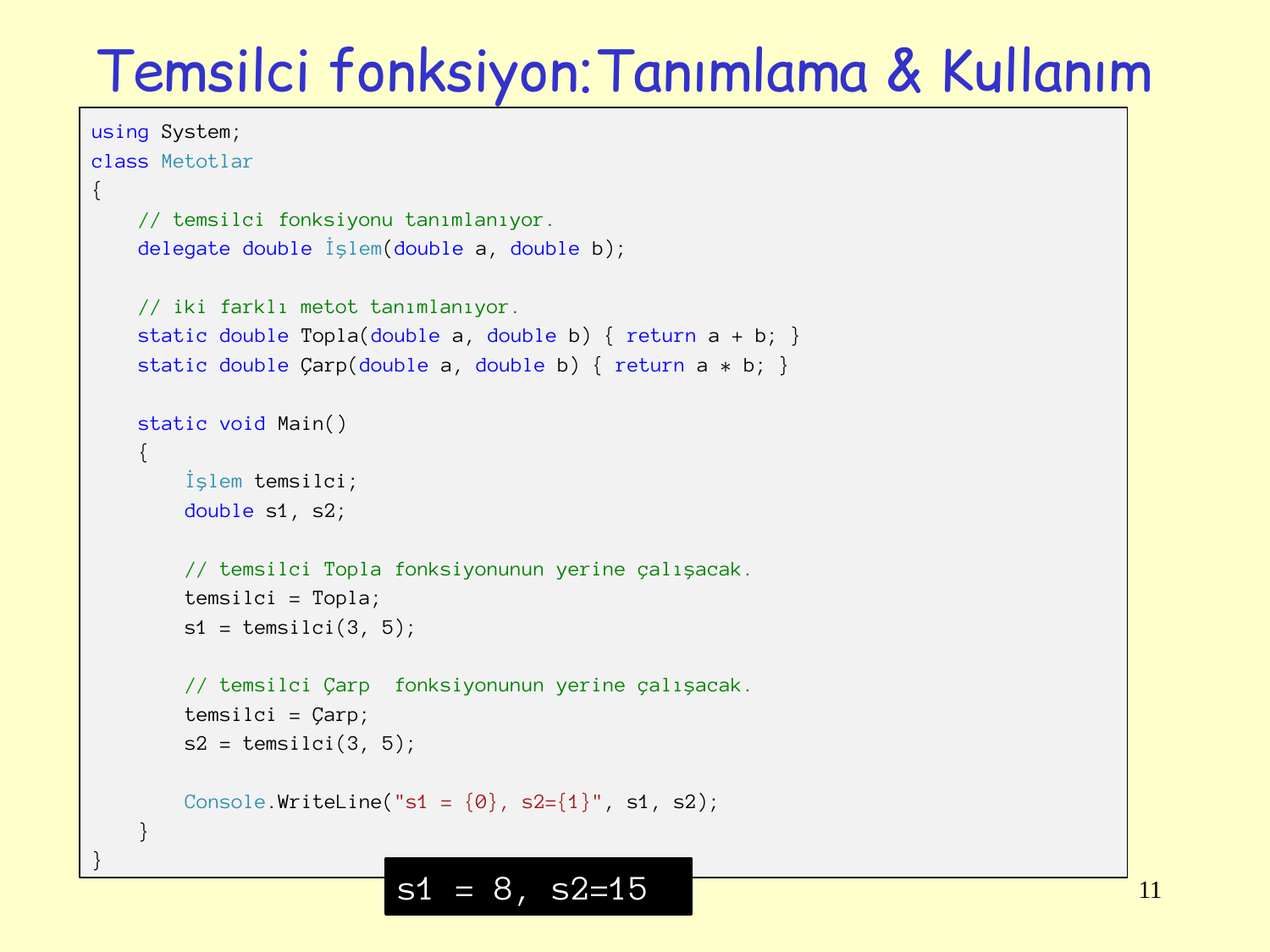

# Temsilci fonksiyon:Tanımlama & Kullanım
using System;
class Metotlar
{
    // temsilci fonksiyonu tanımlanıyor.
    delegate double İşlem(double a, double b);

    // iki farklı metot tanımlanıyor.
    static double Topla(double a, double b) { return a + b; }
    static double Çarp(double a, double b) { return a * b; }

    static void Main()
    {
        İşlem temsilci;
        double s1, s2;

        // temsilci Topla fonksiyonunun yerine çalışacak.
        temsilci = Topla;
        s1 = temsilci(3, 5);

        // temsilci Çarp  fonksiyonunun yerine çalışacak.
        temsilci = Çarp;
        s2 = temsilci(3, 5);

        Console.WriteLine("s1 = {0}, s2={1}", s1, s2);
    }
}
s1 = 8, s2=15
11